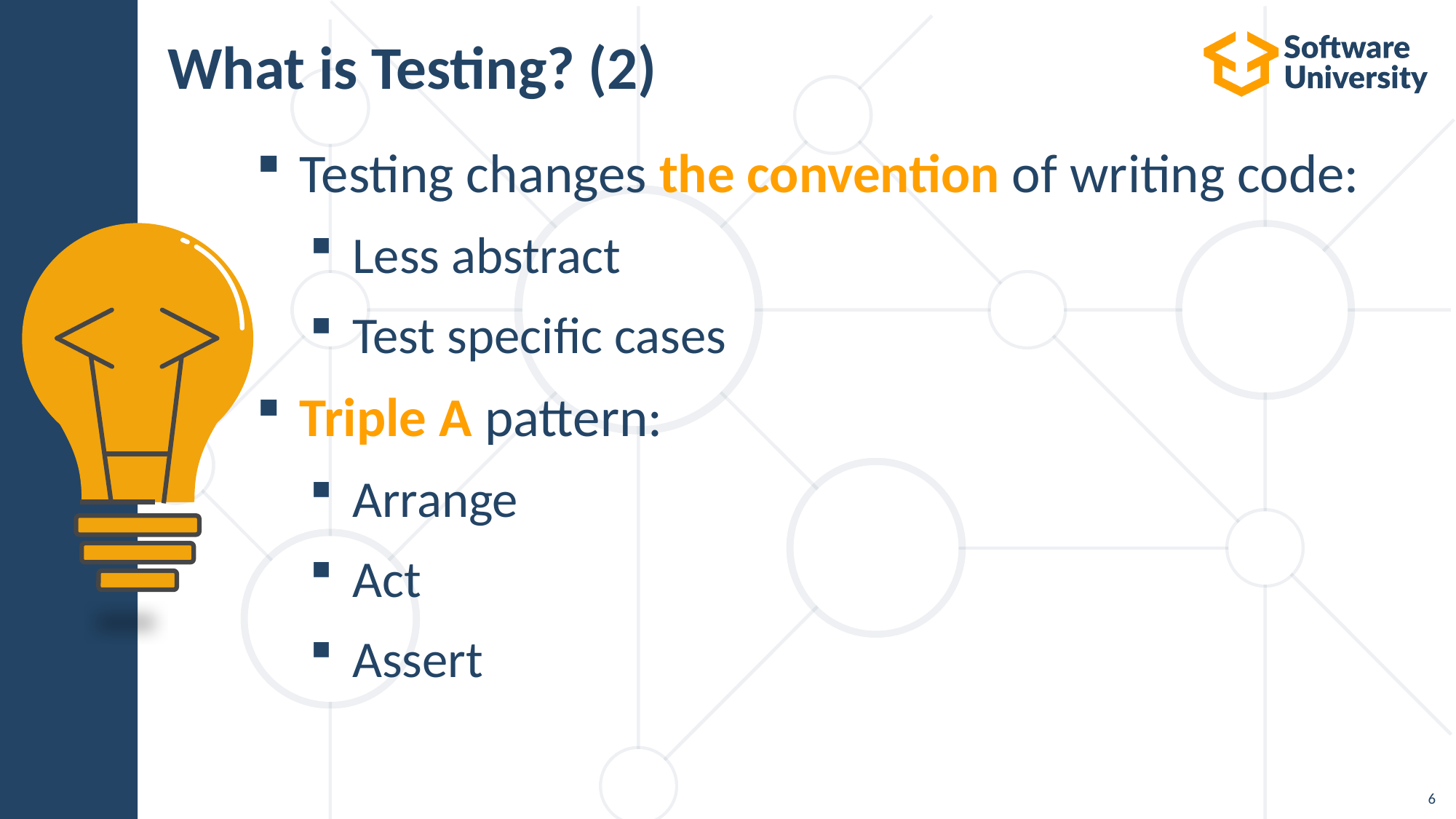

# What is Testing? (2)
Testing changes the convention of writing code:
Less abstract
Test specific cases
Triple A pattern:
Arrange
Act
Assert
6